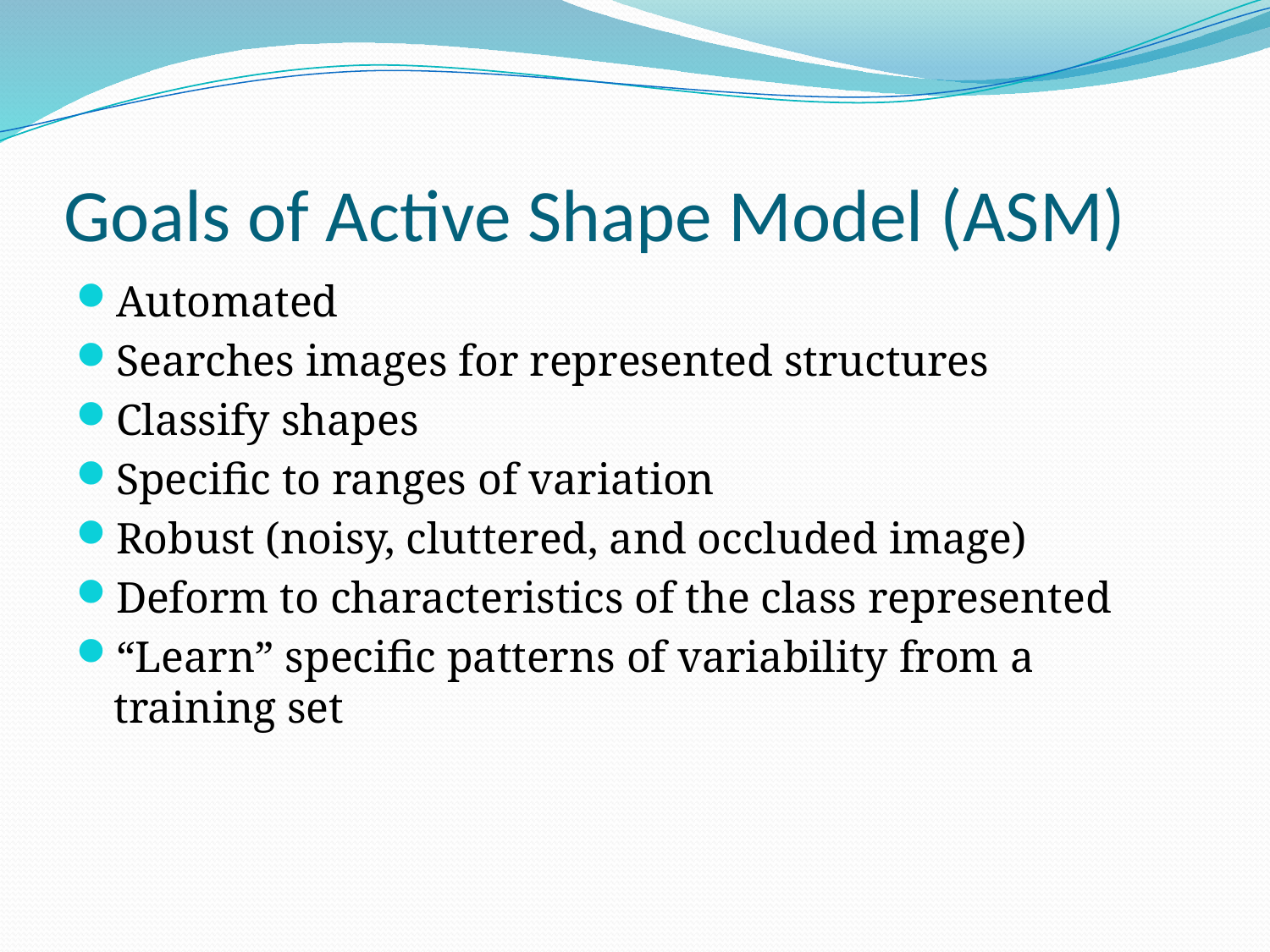

# Goals of Active Shape Model (ASM)
Automated
Searches images for represented structures
Classify shapes
Specific to ranges of variation
Robust (noisy, cluttered, and occluded image)
Deform to characteristics of the class represented
“Learn” specific patterns of variability from a training set